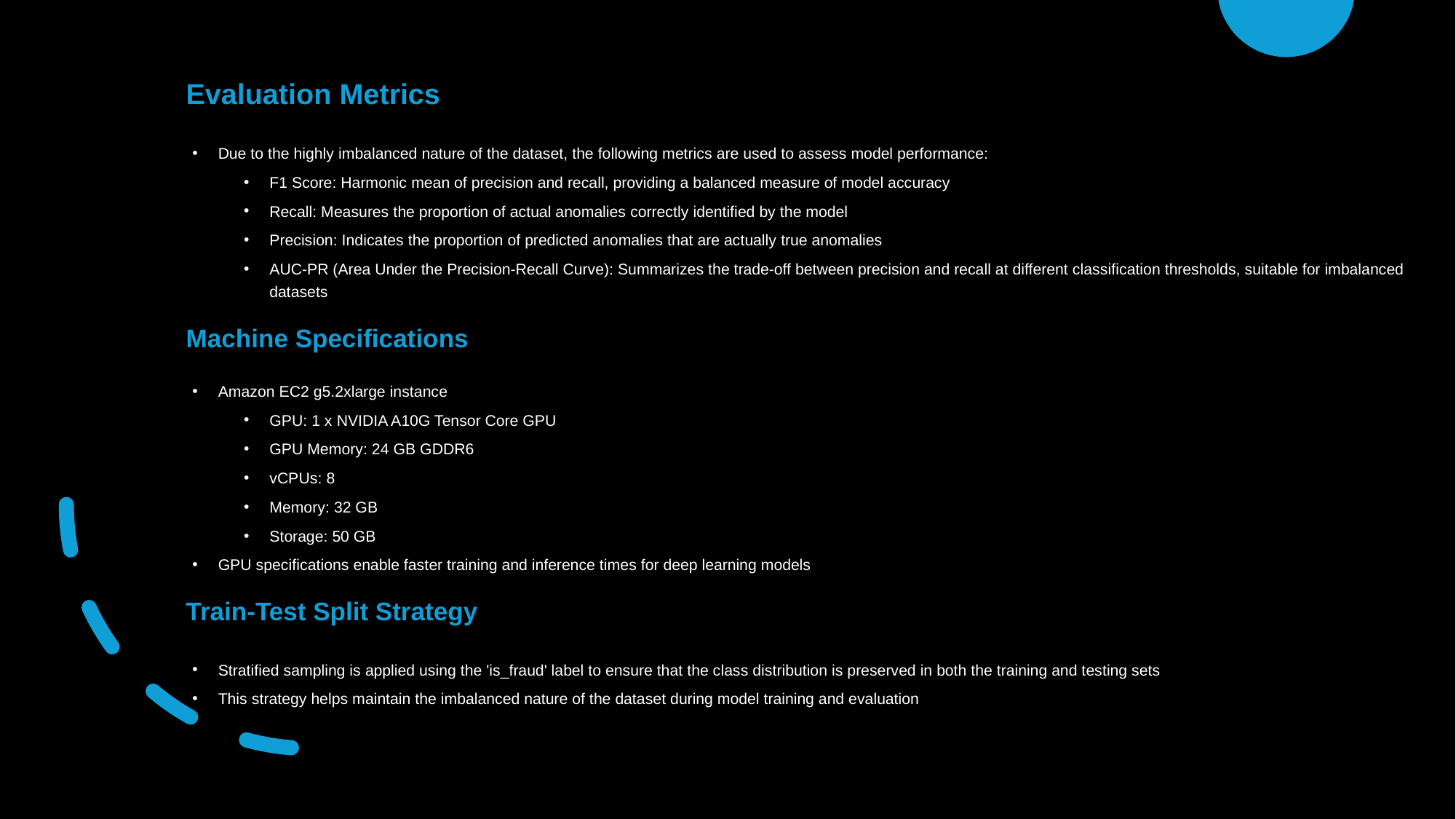

Evaluation Metrics

Due to the highly imbalanced nature of the dataset, the following metrics are used to assess model performance:
F1 Score: Harmonic mean of precision and recall, providing a balanced measure of model accuracy
Recall: Measures the proportion of actual anomalies correctly identified by the model
Precision: Indicates the proportion of predicted anomalies that are actually true anomalies
AUC-PR (Area Under the Precision-Recall Curve): Summarizes the trade-off between precision and recall at different classification thresholds, suitable for imbalanced datasets

Machine Specifications

Amazon EC2 g5.2xlarge instance
GPU: 1 x NVIDIA A10G Tensor Core GPU
GPU Memory: 24 GB GDDR6
vCPUs: 8
Memory: 32 GB
Storage: 50 GB
GPU specifications enable faster training and inference times for deep learning models

Train-Test Split Strategy

Stratified sampling is applied using the 'is_fraud' label to ensure that the class distribution is preserved in both the training and testing sets
This strategy helps maintain the imbalanced nature of the dataset during model training and evaluation